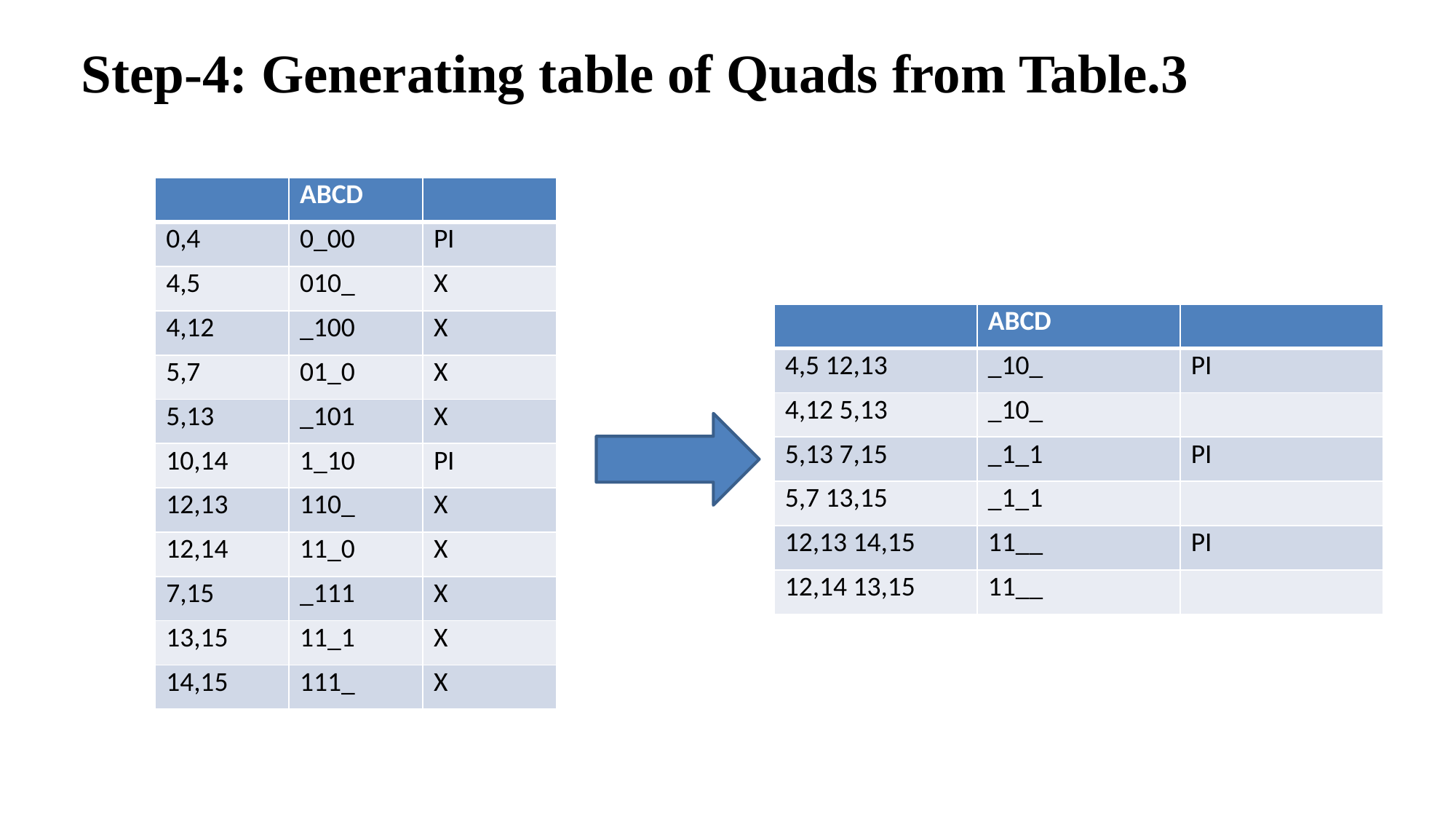

Step-4: Generating table of Quads from Table.3
|  | ABCD |  |
| --- | --- | --- |
| 0,4 | 0\_00 | PI |
| 4,5 | 010\_ | X |
| 4,12 | \_100 | X |
| 5,7 | 01\_0 | X |
| 5,13 | \_101 | X |
| 10,14 | 1\_10 | PI |
| 12,13 | 110\_ | X |
| 12,14 | 11\_0 | X |
| 7,15 | \_111 | X |
| 13,15 | 11\_1 | X |
| 14,15 | 111\_ | X |
ABCD
ABCD
|  | ABCD |  |
| --- | --- | --- |
| 4,5 12,13 | \_10\_ | PI |
| 4,12 5,13 | \_10\_ |  |
| 5,13 7,15 | \_1\_1 | PI |
| 5,7 13,15 | \_1\_1 |  |
| 12,13 14,15 | 11\_\_ | PI |
| 12,14 13,15 | 11\_\_ |  |

Table:4
Table:3